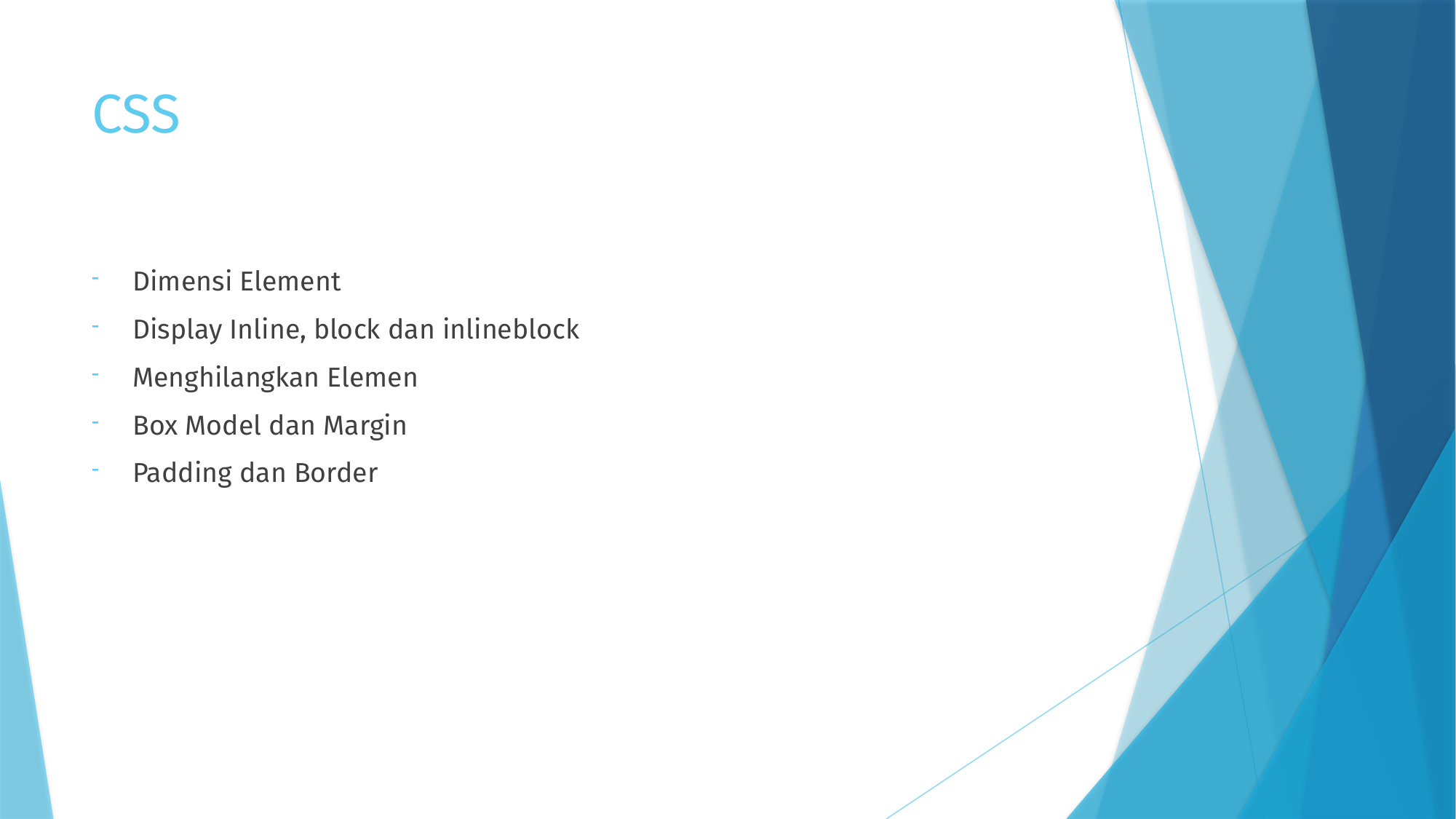

# CSS
Dimensi Element
Display Inline, block dan inlineblock
Menghilangkan Elemen
Box Model dan Margin
Padding dan Border